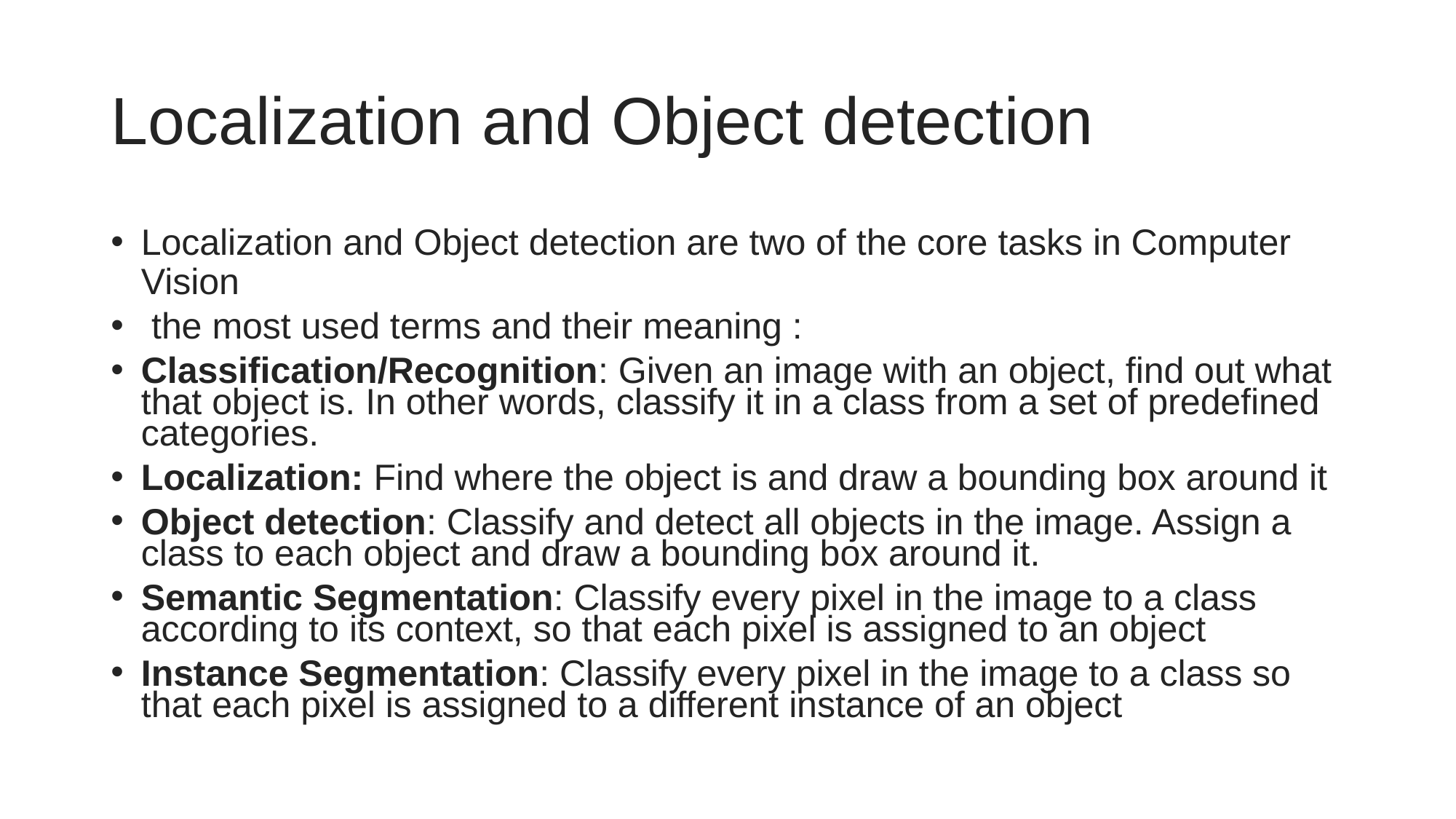

# Localization and Object detection
Localization and Object detection are two of the core tasks in Computer Vision
 the most used terms and their meaning :
Classification/Recognition: Given an image with an object, find out what that object is. In other words, classify it in a class from a set of predefined categories.
Localization: Find where the object is and draw a bounding box around it
Object detection: Classify and detect all objects in the image. Assign a class to each object and draw a bounding box around it.
Semantic Segmentation: Classify every pixel in the image to a class according to its context, so that each pixel is assigned to an object
Instance Segmentation: Classify every pixel in the image to a class so that each pixel is assigned to a different instance of an object